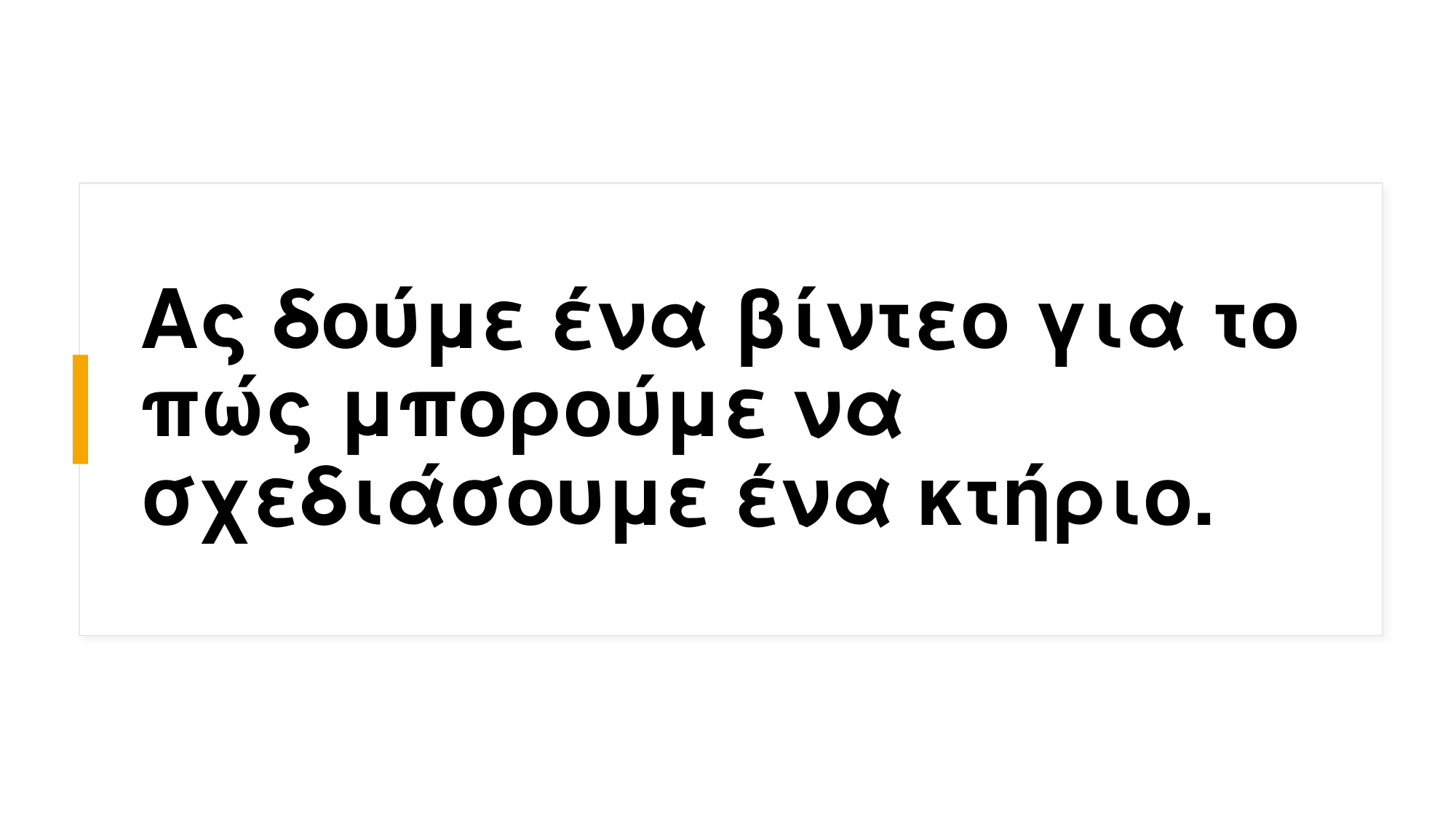

# Ας δούμε ένα βίντεο για το πώς μπορούμε να σχεδιάσουμε ένα κτήριο.